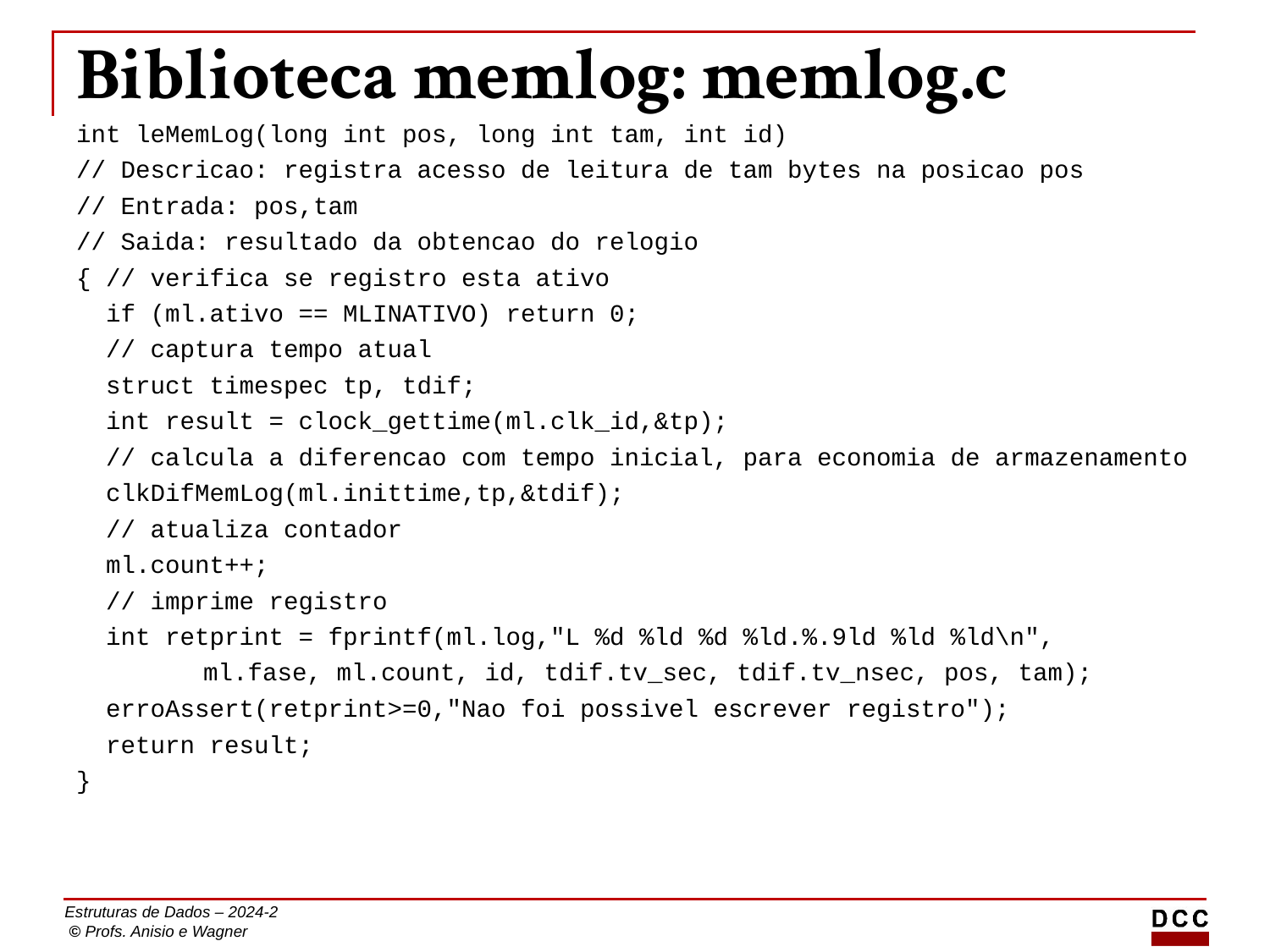

# Biblioteca memlog: memlog.c
int leMemLog(long int pos, long int tam, int id)
// Descricao: registra acesso de leitura de tam bytes na posicao pos
// Entrada: pos,tam
// Saida: resultado da obtencao do relogio
{ // verifica se registro esta ativo
  if (ml.ativo == MLINATIVO) return 0;
  // captura tempo atual
  struct timespec tp, tdif;
  int result = clock_gettime(ml.clk_id,&tp);
  // calcula a diferencao com tempo inicial, para economia de armazenamento
  clkDifMemLog(ml.inittime,tp,&tdif);
  // atualiza contador
  ml.count++;
  // imprime registro
  int retprint = fprintf(ml.log,"L %d %ld %d %ld.%.9ld %ld %ld\n",
      	ml.fase, ml.count, id, tdif.tv_sec, tdif.tv_nsec, pos, tam);
  erroAssert(retprint>=0,"Nao foi possivel escrever registro");
  return result;
}